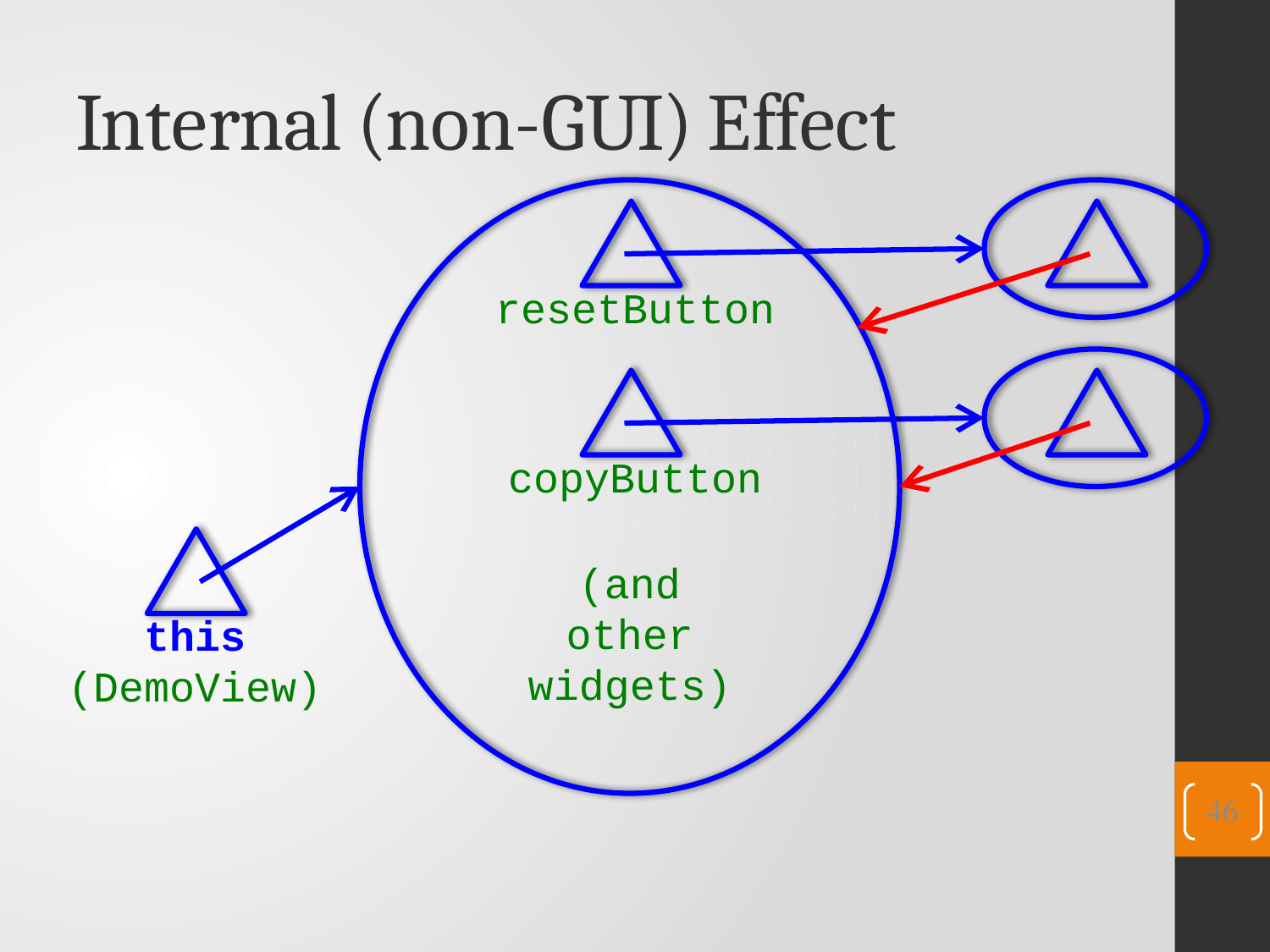

# Internal (non-GUI) Effect

resetButton

copyButton

(and
other
widgets)
this
(DemoView)
46